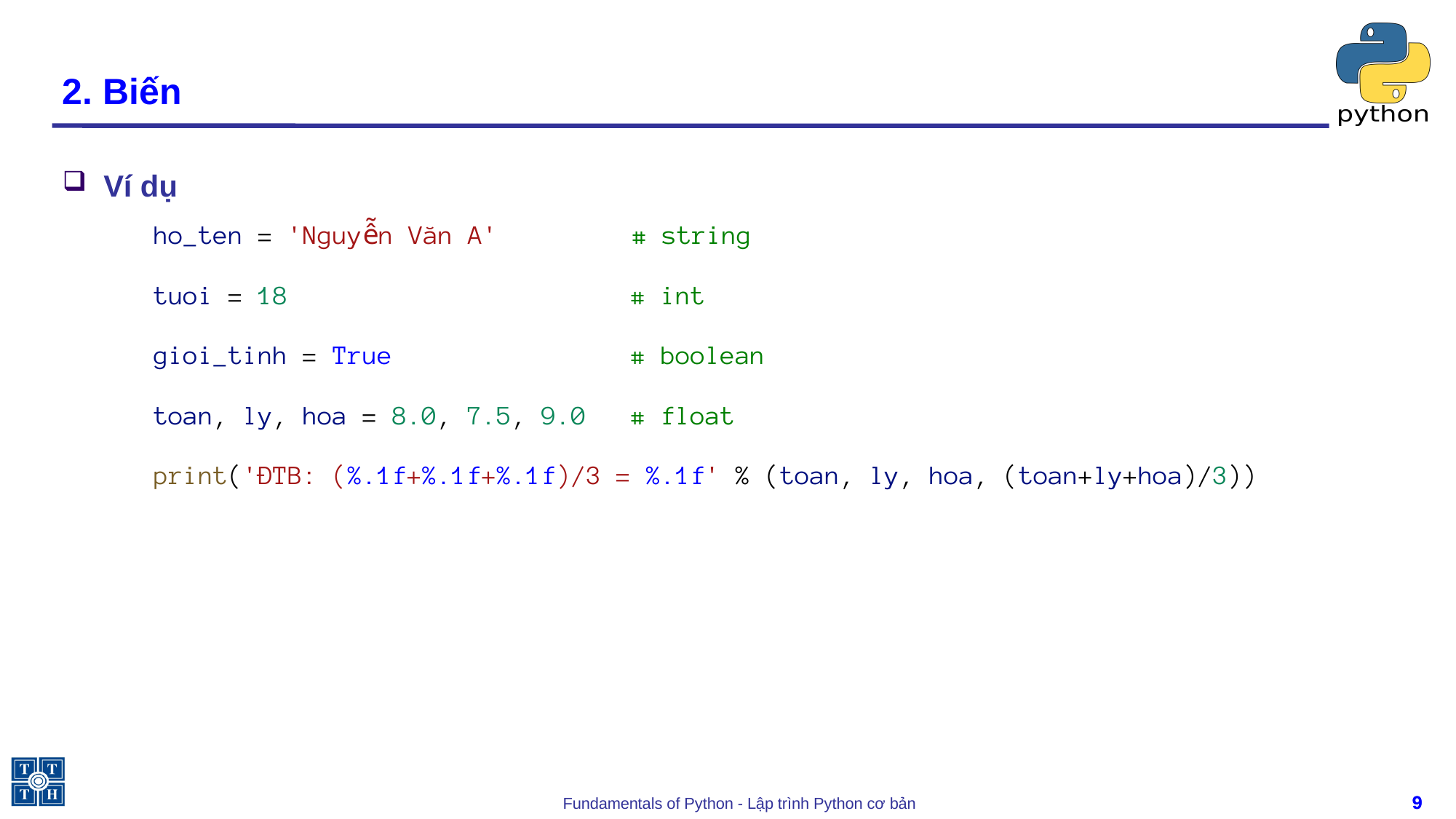

# 2. Biến
Ví dụ

ho_ten = 'Nguyễn Văn A'         # string
tuoi = 18                       # int
gioi_tinh = True                # boolean
toan, ly, hoa = 8.0, 7.5, 9.0   # float
print('ĐTB: (%.1f+%.1f+%.1f)/3 = %.1f' % (toan, ly, hoa, (toan+ly+hoa)/3))